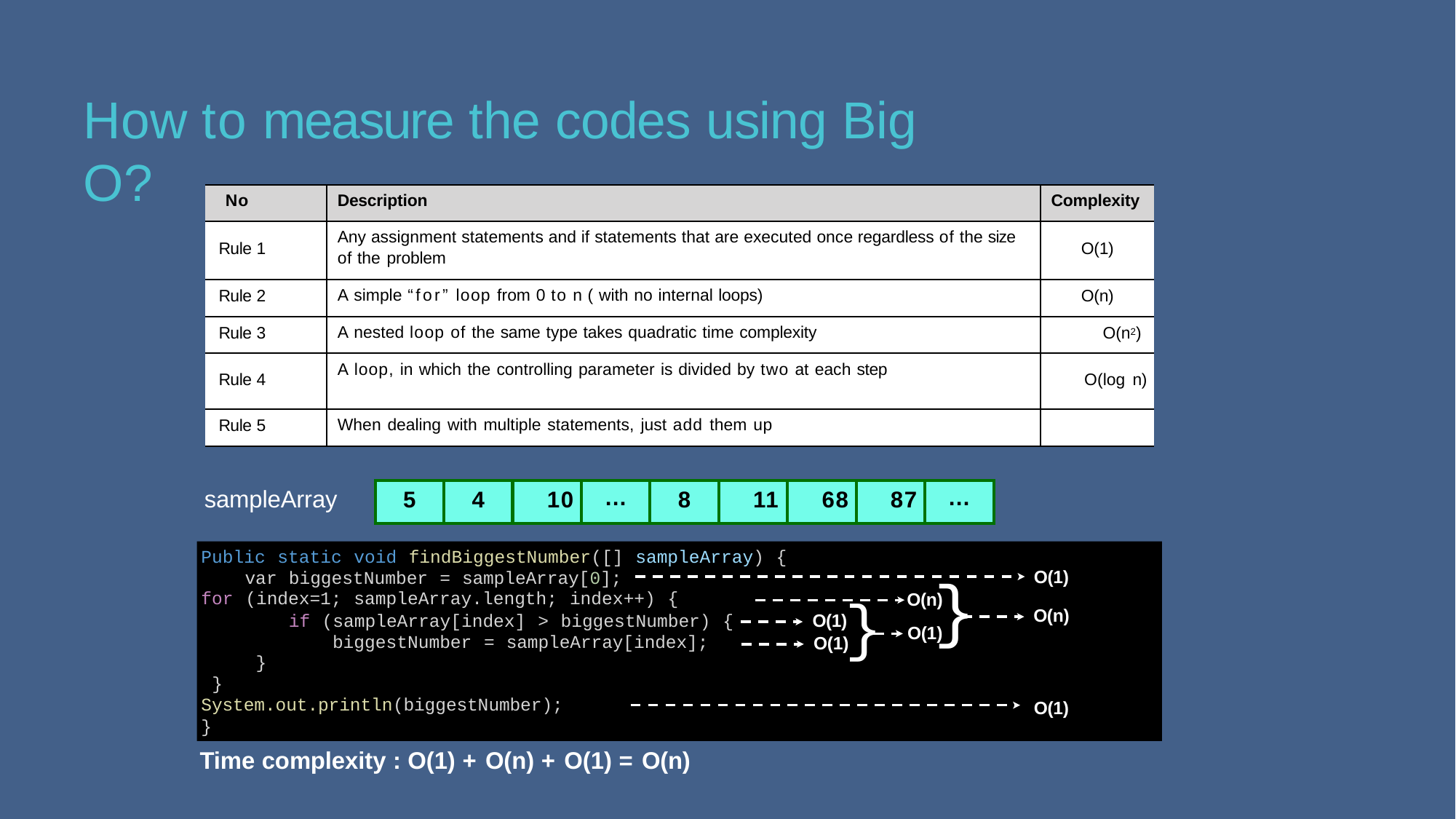

How to measure the codes using Big O?
| No | Description | Complexity |
| --- | --- | --- |
| Rule 1 | Any assignment statements and if statements that are executed once regardless of the size of the problem | O(1) |
| Rule 2 | A simple “for” loop from 0 to n ( with no internal loops) | O(n) |
| Rule 3 | A nested loop of the same type takes quadratic time complexity | O(n2) |
| Rule 4 | A loop, in which the controlling parameter is divided by two at each step | O(log n) |
| Rule 5 | When dealing with multiple statements, just add them up |  |
| 5 | 4 | 10 | … | 8 | 11 | 68 | 87 | … |
| --- | --- | --- | --- | --- | --- | --- | --- | --- |
sampleArray

Public static void findBiggestNumber([] sampleArray) { var biggestNumber = sampleArray[0];
for (index=1; sampleArray.length; index++) {
if (sampleArray[index] > biggestNumber) { biggestNumber = sampleArray[index];
}
}
System.out.println(biggestNumber);
}
}
O(1)
O(n)

O(1)

}
O(n)
O(1)

O(1)

O(1)
Time complexity : O(1) + O(n) + O(1) = O(n)